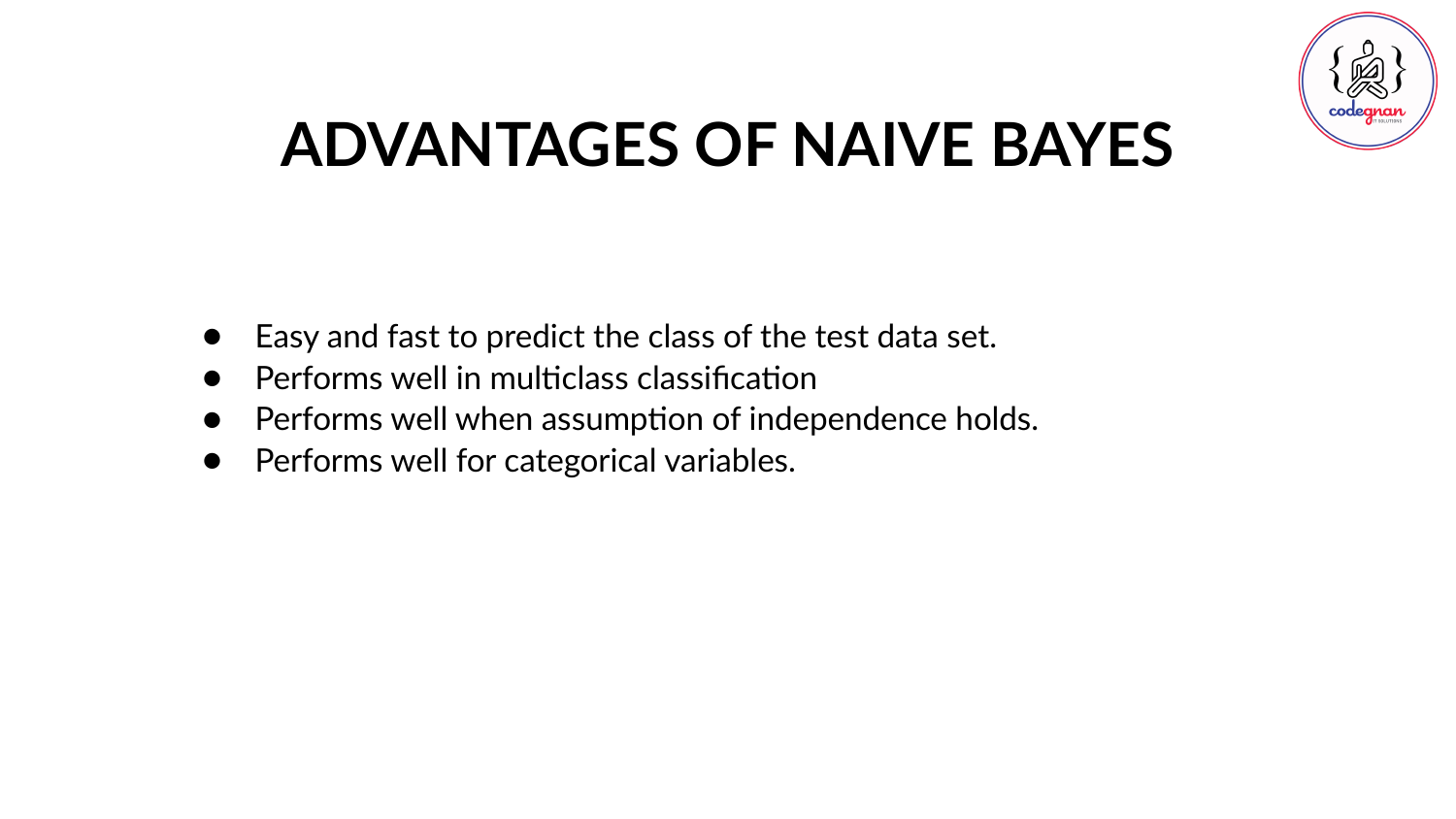

ADVANTAGES OF NAIVE BAYES
Easy and fast to predict the class of the test data set.
Performs well in multiclass classification
Performs well when assumption of independence holds.
Performs well for categorical variables.